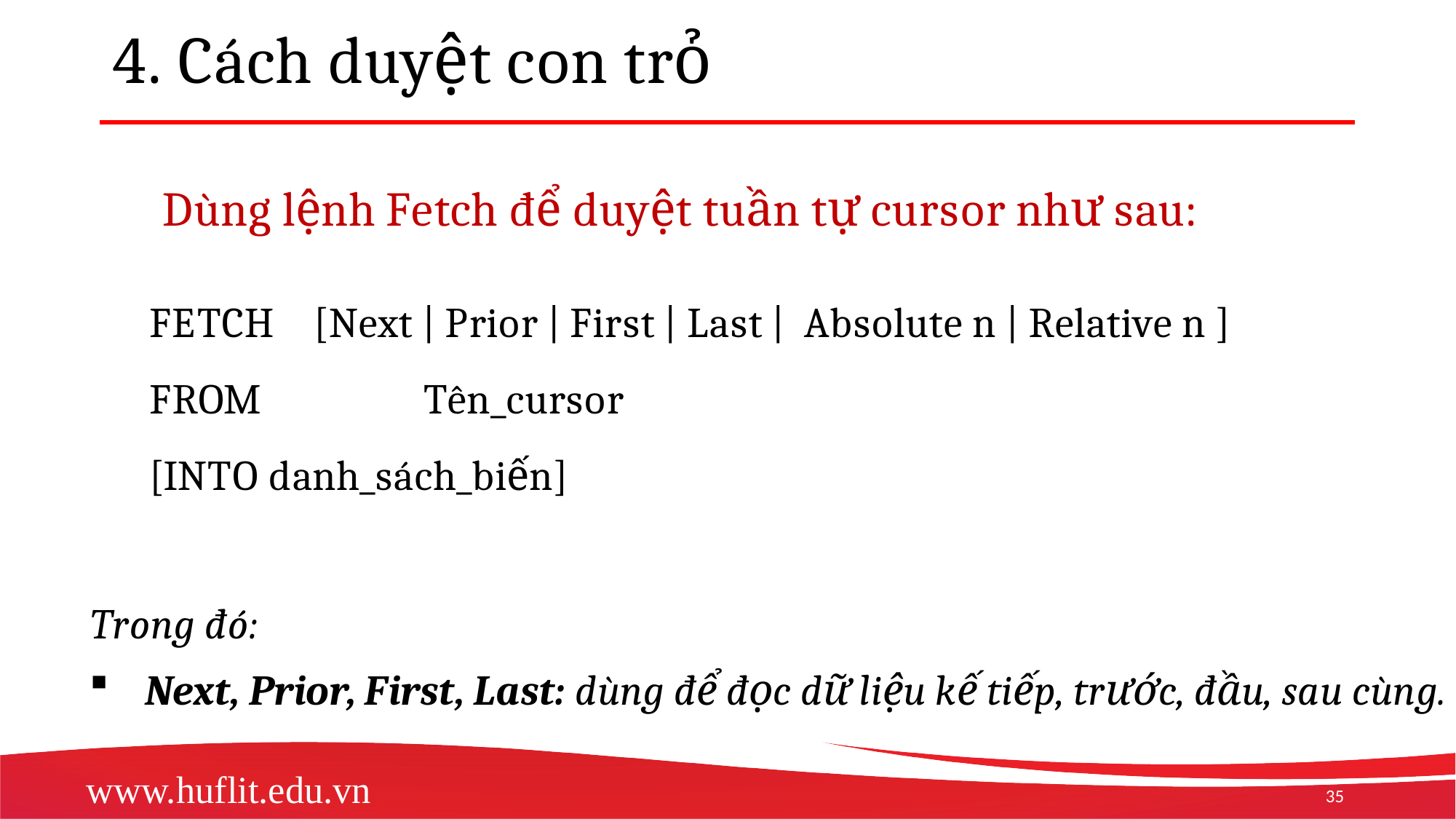

# 4. Cách duyệt con trỏ
Dùng lệnh Fetch để duyệt tuần tự cursor như sau:
FETCH	[Next | Prior | First | Last |  Absolute n | Relative n ]
FROM		Tên_cursor
[INTO danh_sách_biến]
Trong đó:
Next, Prior, First, Last: dùng để đọc dữ liệu kế tiếp, trước, đầu, sau cùng.
35